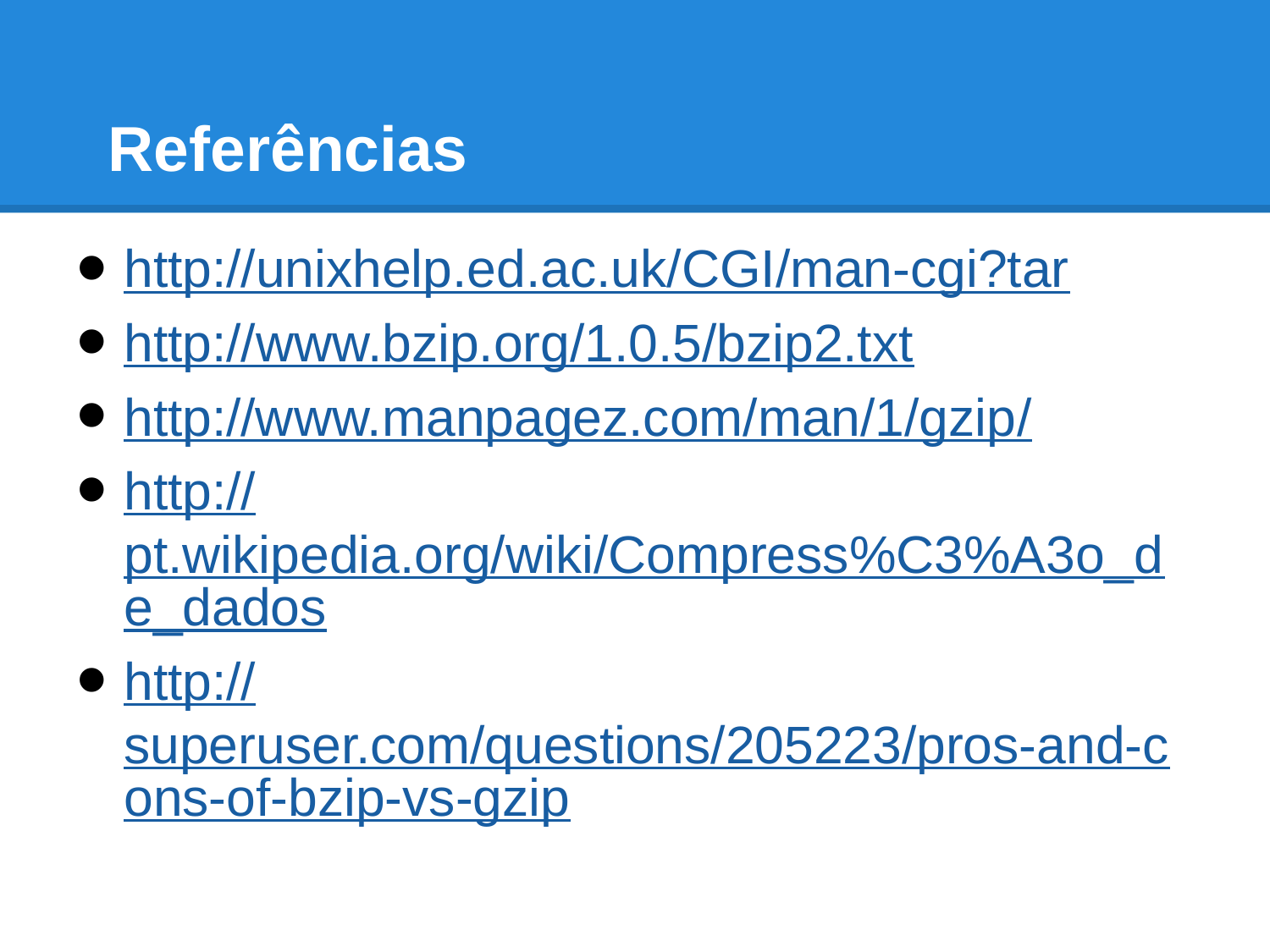

# Referências
http://unixhelp.ed.ac.uk/CGI/man-cgi?tar
http://www.bzip.org/1.0.5/bzip2.txt
http://www.manpagez.com/man/1/gzip/
http://pt.wikipedia.org/wiki/Compress%C3%A3o_de_dados
http://superuser.com/questions/205223/pros-and-cons-of-bzip-vs-gzip